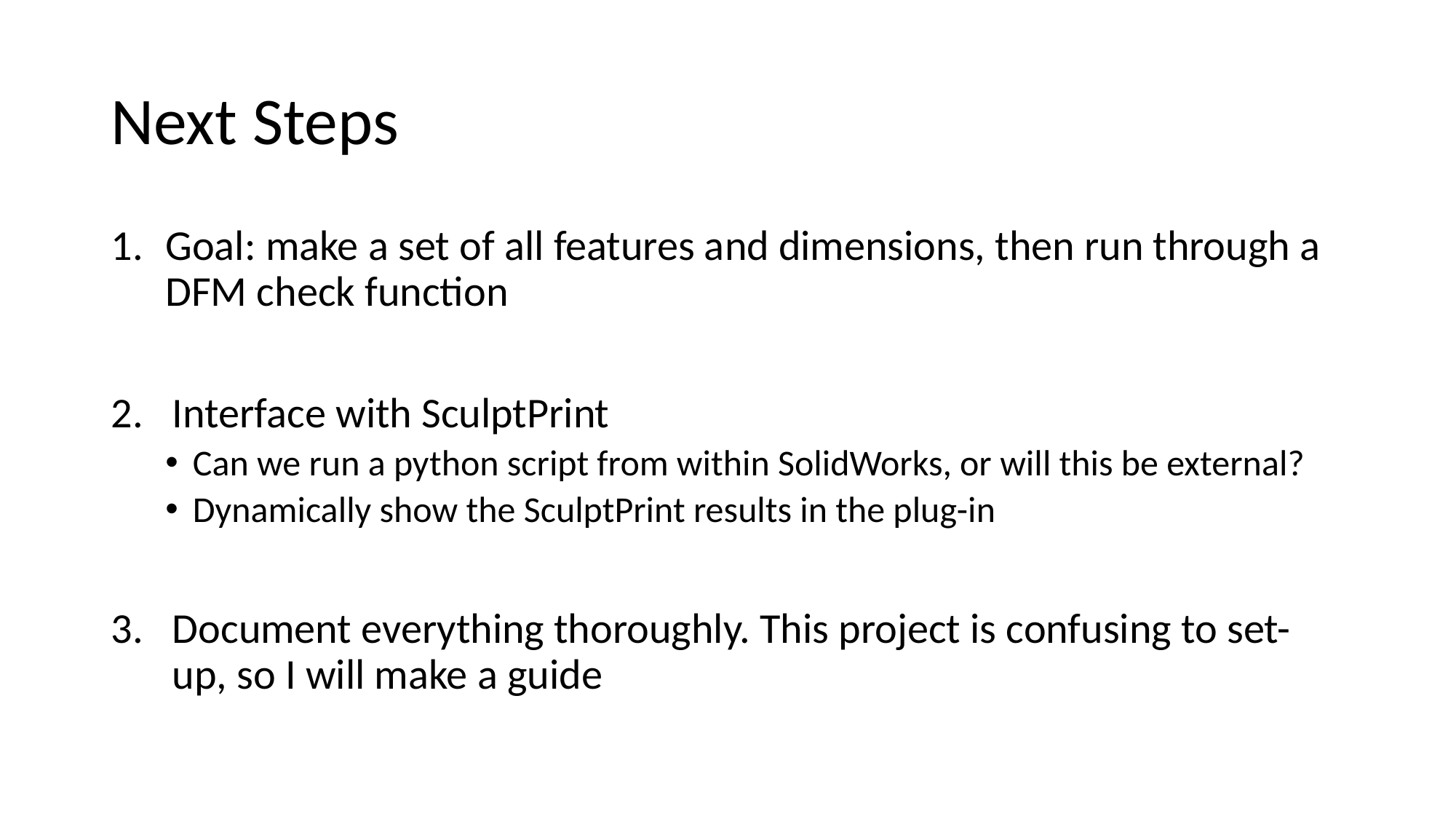

# Next Steps
Goal: make a set of all features and dimensions, then run through a DFM check function

Interface with SculptPrint
Can we run a python script from within SolidWorks, or will this be external?
Dynamically show the SculptPrint results in the plug-in

Document everything thoroughly. This project is confusing to set-up, so I will make a guide